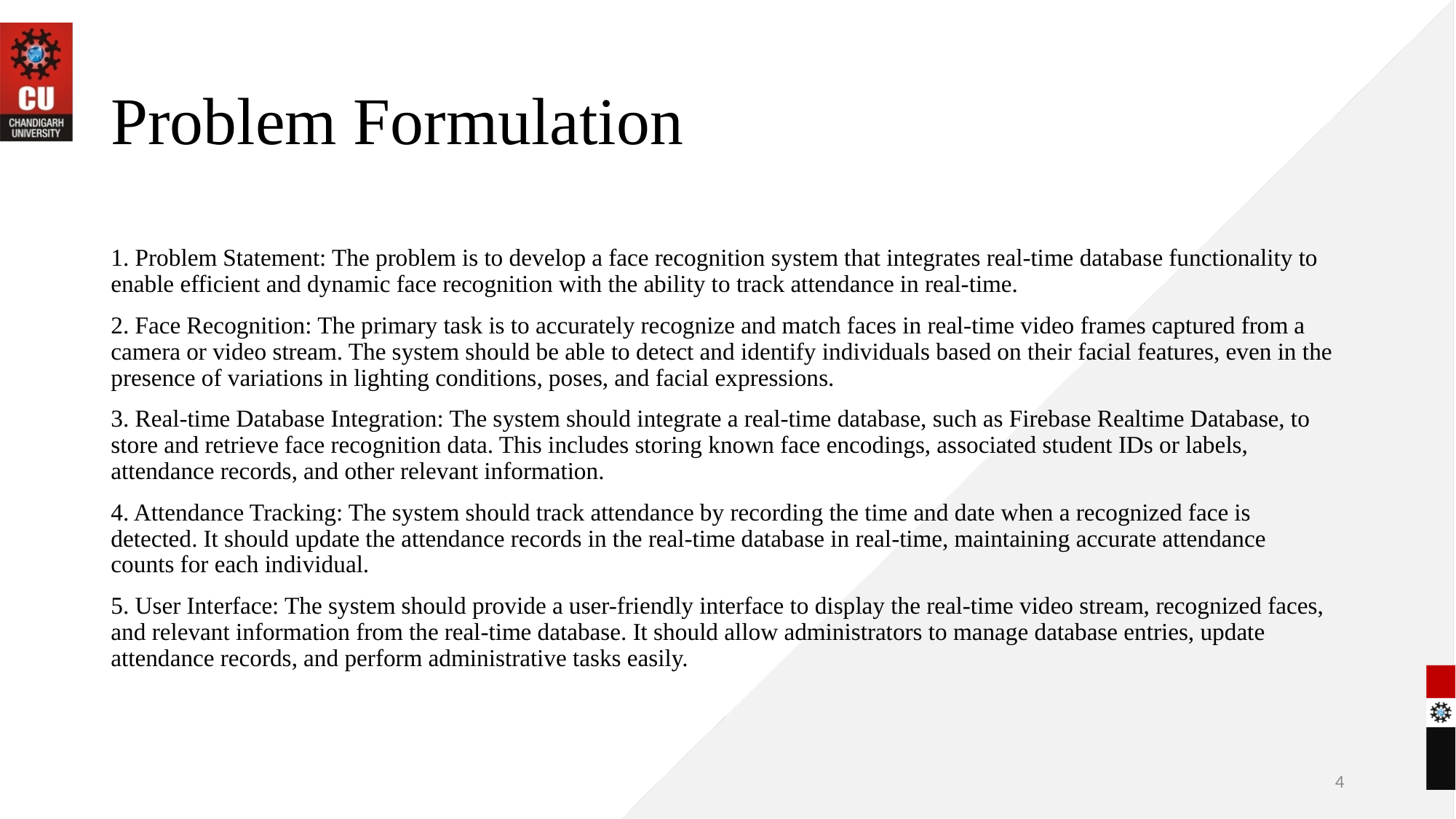

# Problem Formulation
1. Problem Statement: The problem is to develop a face recognition system that integrates real-time database functionality to enable efficient and dynamic face recognition with the ability to track attendance in real-time.
2. Face Recognition: The primary task is to accurately recognize and match faces in real-time video frames captured from a camera or video stream. The system should be able to detect and identify individuals based on their facial features, even in the presence of variations in lighting conditions, poses, and facial expressions.
3. Real-time Database Integration: The system should integrate a real-time database, such as Firebase Realtime Database, to store and retrieve face recognition data. This includes storing known face encodings, associated student IDs or labels, attendance records, and other relevant information.
4. Attendance Tracking: The system should track attendance by recording the time and date when a recognized face is detected. It should update the attendance records in the real-time database in real-time, maintaining accurate attendance counts for each individual.
5. User Interface: The system should provide a user-friendly interface to display the real-time video stream, recognized faces, and relevant information from the real-time database. It should allow administrators to manage database entries, update attendance records, and perform administrative tasks easily.
4